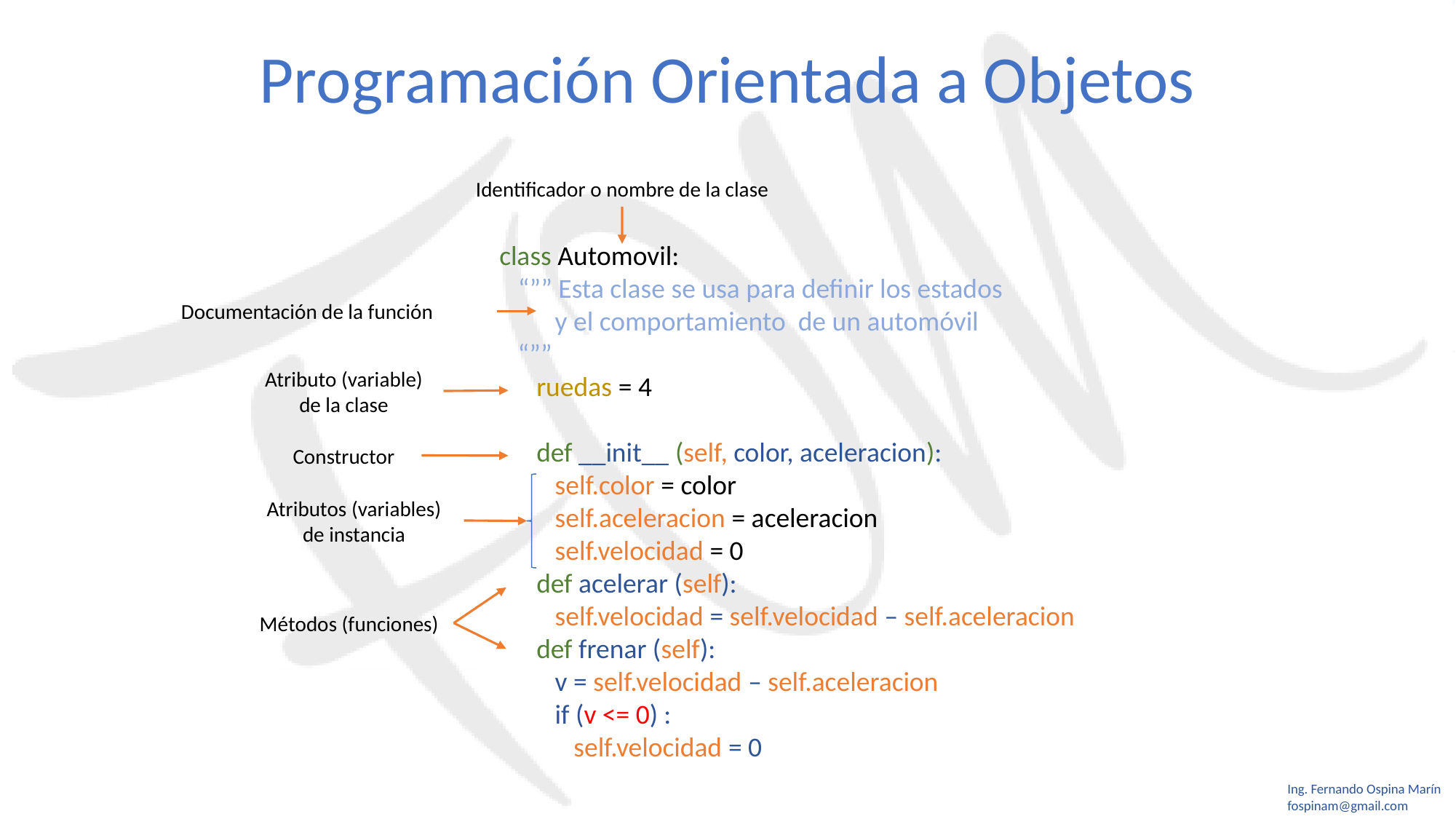

Programación Orientada a Objetos
Identificador o nombre de la clase
class Automovil:
   “”” Esta clase se usa para definir los estados
         y el comportamiento  de un automóvil
   “””
      ruedas = 4

      def __init__ (self, color, aceleracion):
         self.color = color
         self.aceleracion = aceleracion
         self.velocidad = 0
      def acelerar (self):
         self.velocidad = self.velocidad – self.aceleracion
      def frenar (self):
         v = self.velocidad – self.aceleracion
         if (v <= 0) :
            self.velocidad = 0
Documentación de la función
Atributo (variable) de la clase
Constructor

Atributos (variables) de instancia
Métodos (funciones)
Ing. Fernando Ospina Marín
fospinam@gmail.com